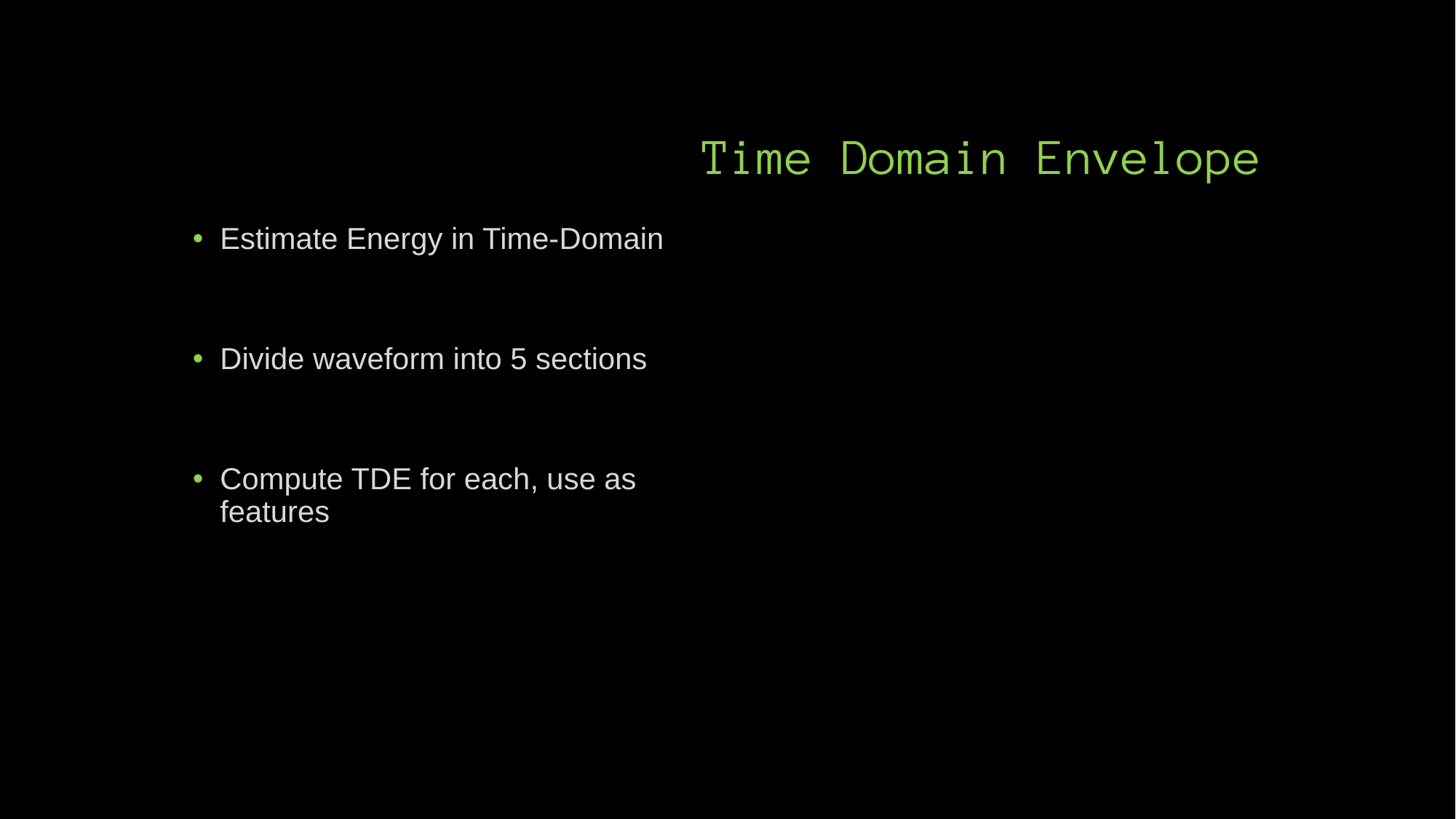

# Time Domain Envelope
Estimate Energy in Time-Domain

Divide waveform into 5 sections

Compute TDE for each, use as features